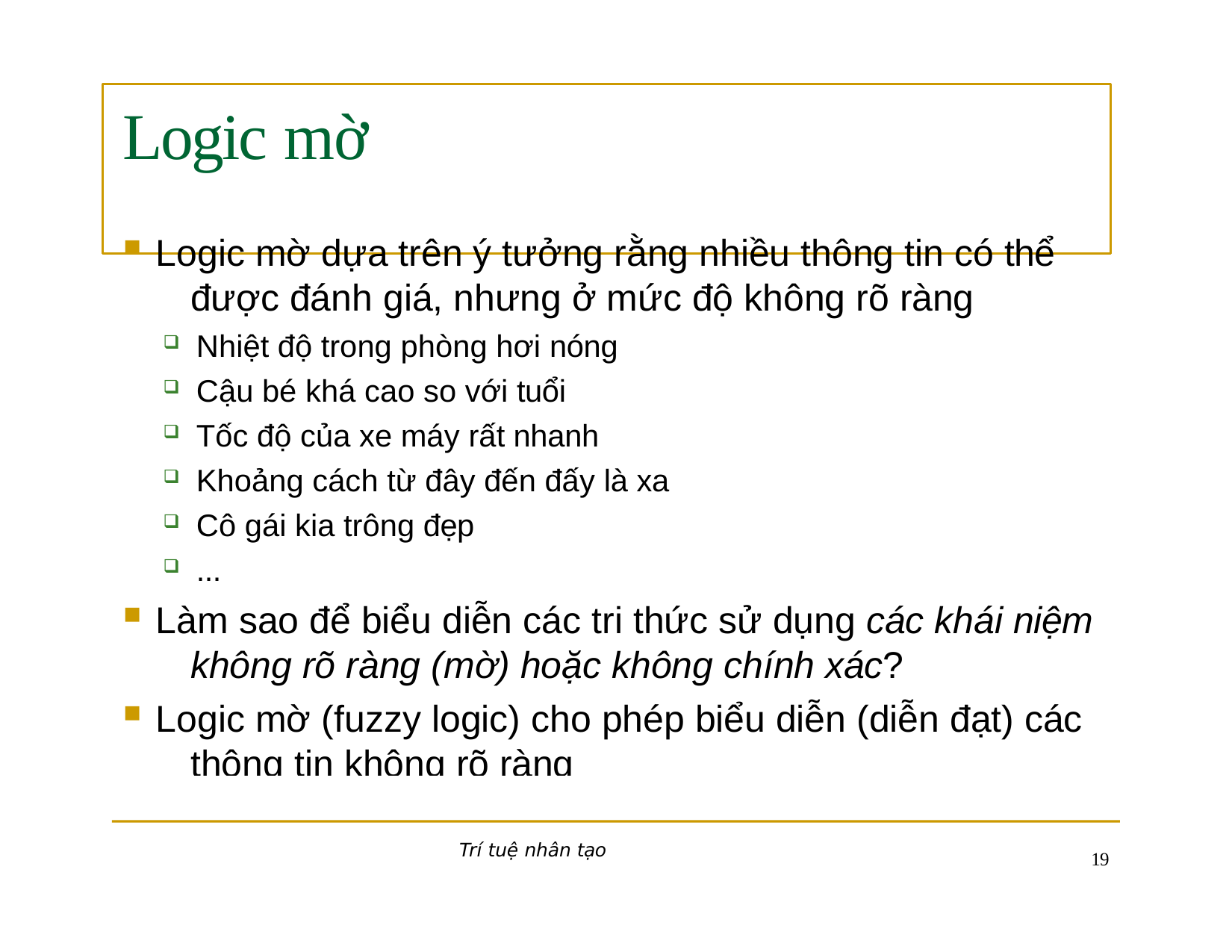

# Logic mờ
Logic mờ dựa trên ý tưởng rằng nhiều thông tin có thể 	được đánh giá, nhưng ở mức độ không rõ ràng
Nhiệt độ trong phòng hơi nóng
Cậu bé khá cao so với tuổi
Tốc độ của xe máy rất nhanh
Khoảng cách từ đây đến đấy là xa
Cô gái kia trông đẹp
...
Làm sao để biểu diễn các tri thức sử dụng các khái niệm 	không rõ ràng (mờ) hoặc không chính xác?
Logic mờ (fuzzy logic) cho phép biểu diễn (diễn đạt) các 	thông tin không rõ ràng

Trí tuệ nhân tạo
19